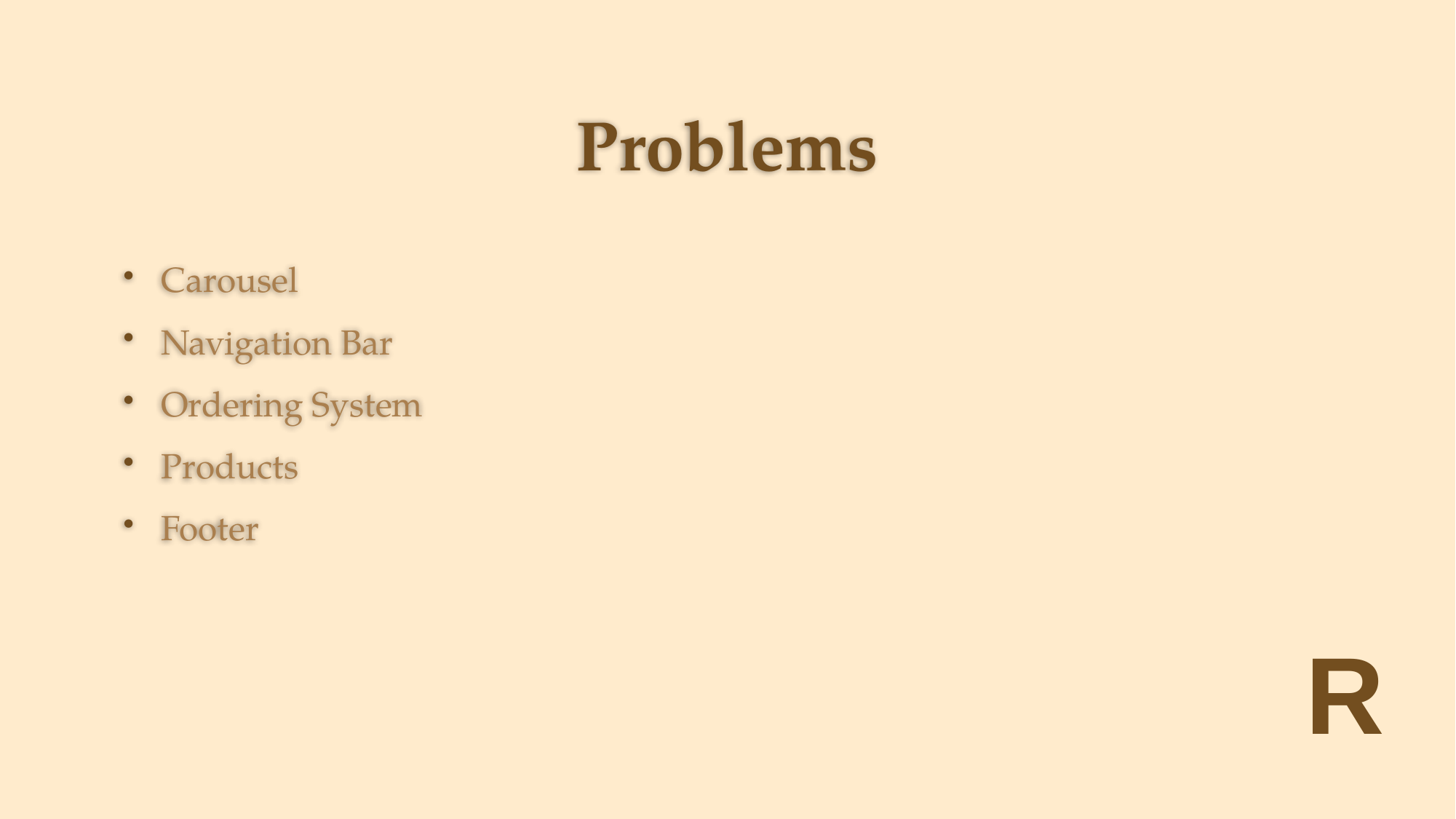

# Problems
Carousel
Navigation Bar
Ordering System
Products
Footer
R